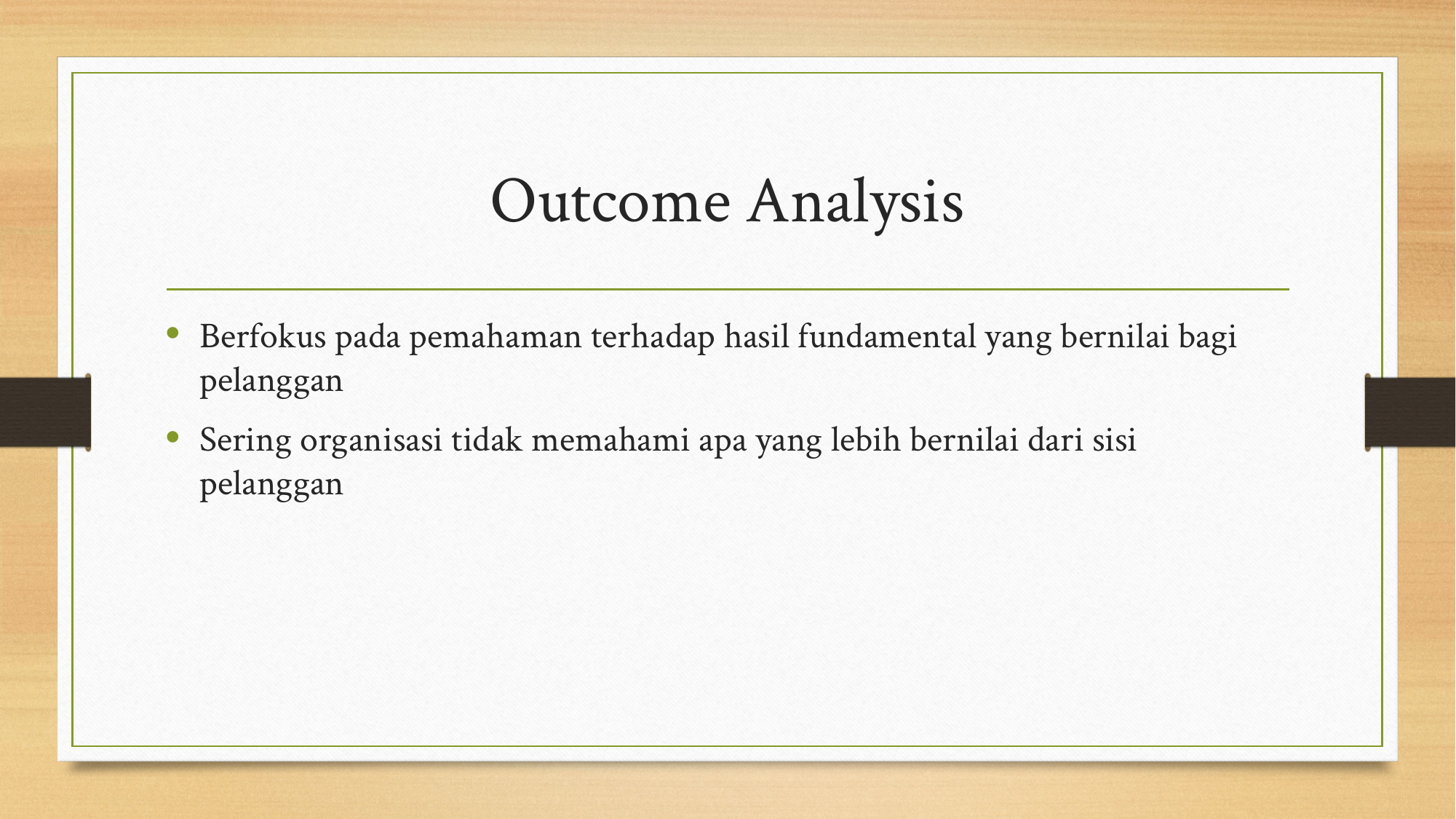

# Outcome Analysis
Berfokus pada pemahaman terhadap hasil fundamental yang bernilai bagi pelanggan
Sering organisasi tidak memahami apa yang lebih bernilai dari sisi pelanggan